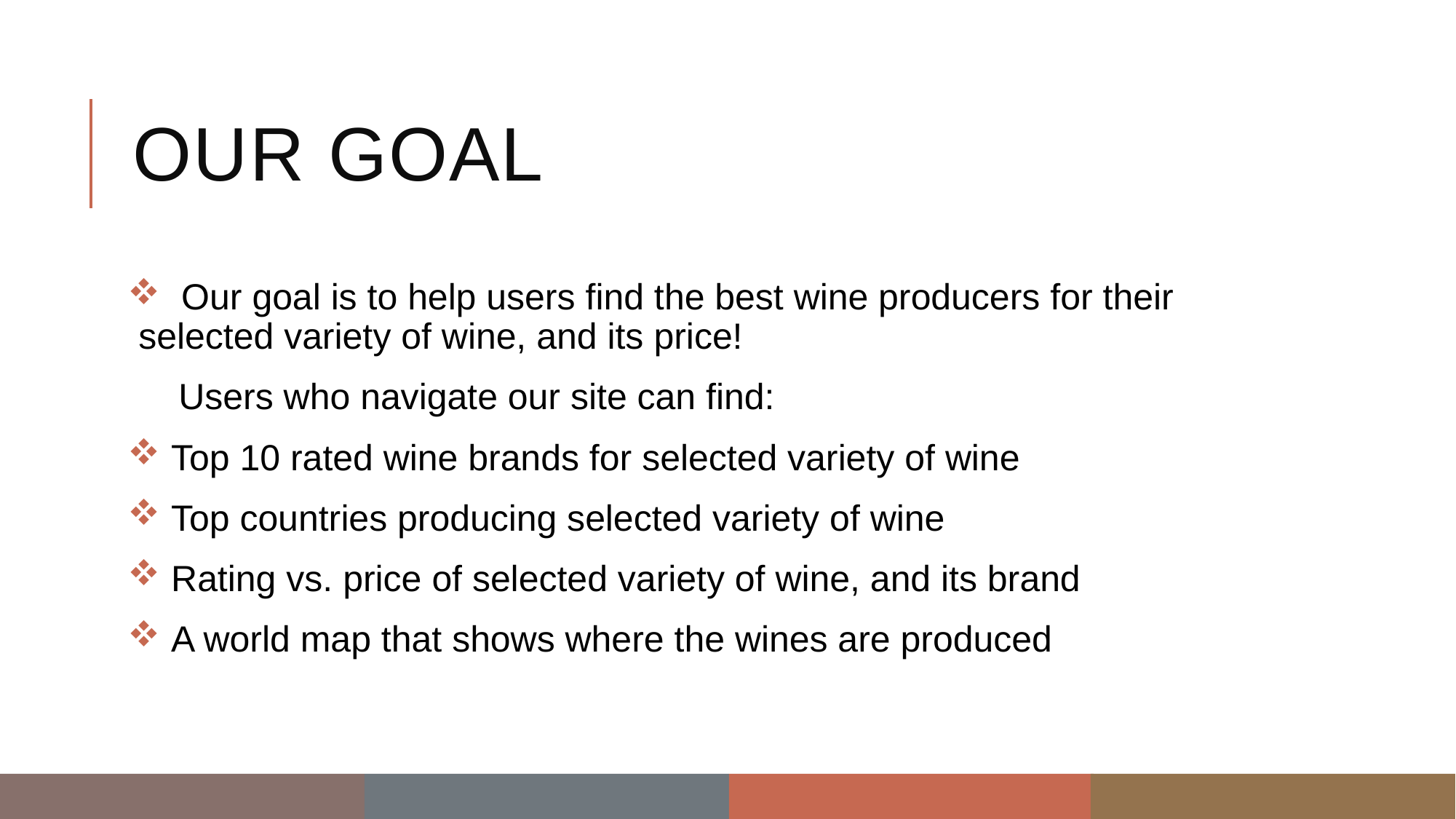

# Our goal
  Our goal is to help users find the best wine producers for their selected variety of wine, and its price!
     Users who navigate our site can find:
 Top 10 rated wine brands for selected variety of wine
 Top countries producing selected variety of wine
 Rating vs. price of selected variety of wine, and its brand
 A world map that shows where the wines are produced